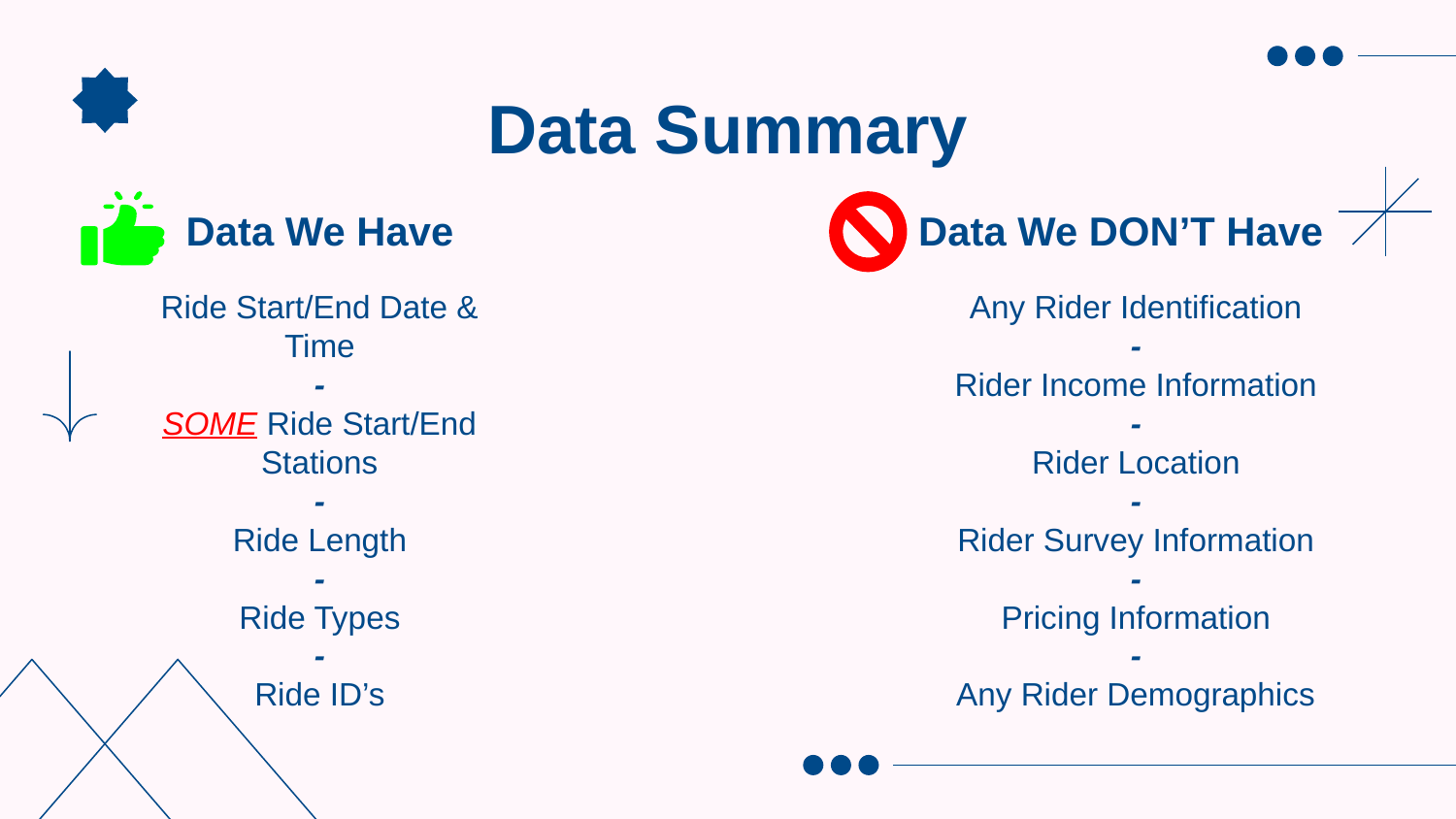

Data Summary

# Data We Have
Data We DON’T Have

Ride Start/End Date & Time
-
SOME Ride Start/End Stations
-
Ride Length
-
Ride Types
-
Ride ID’s
Any Rider Identification
-
Rider Income Information
-
Rider Location
-
Rider Survey Information
-
Pricing Information
-
Any Rider Demographics